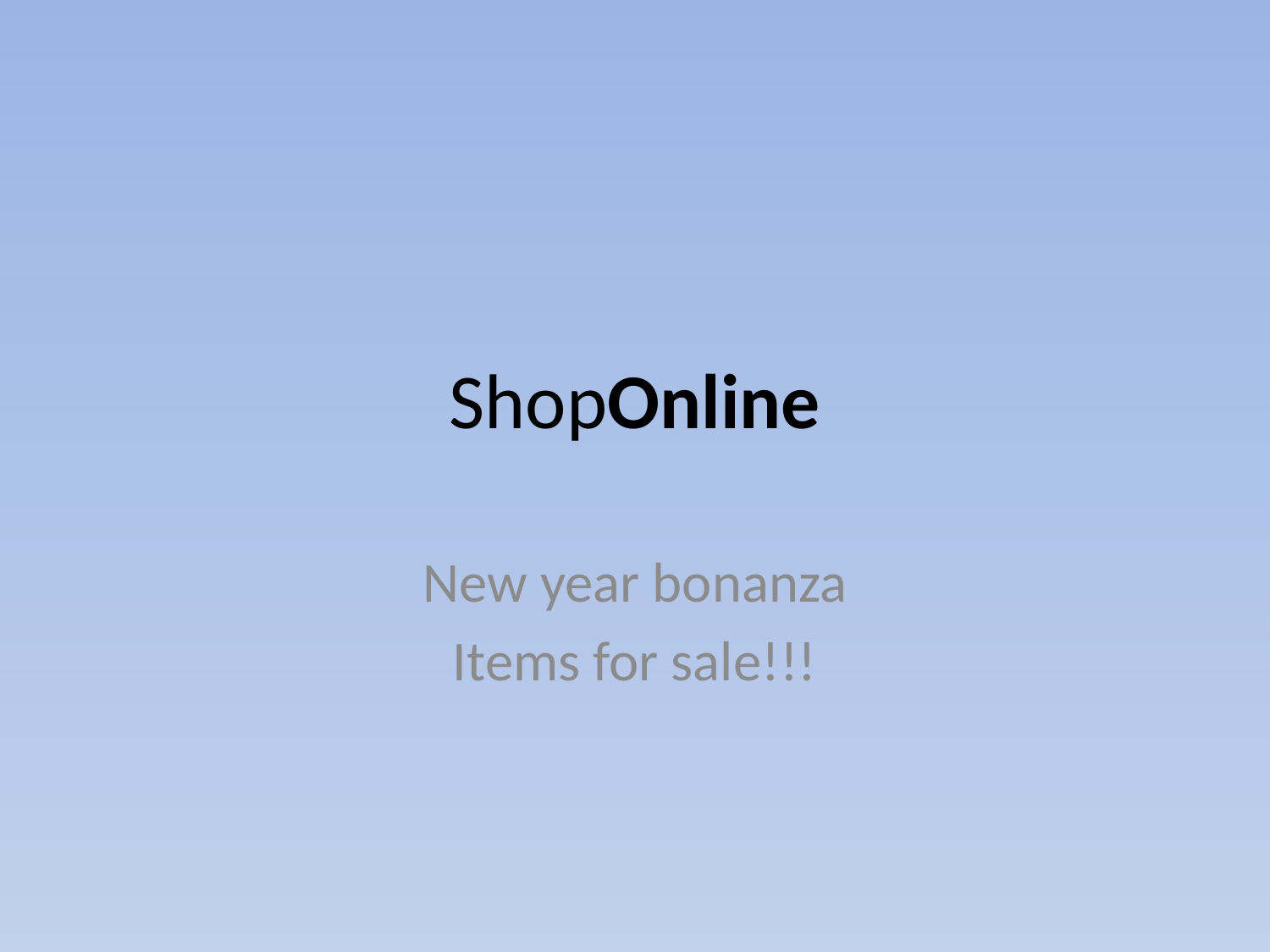

# ShopOnline
New year bonanza
Items for sale!!!